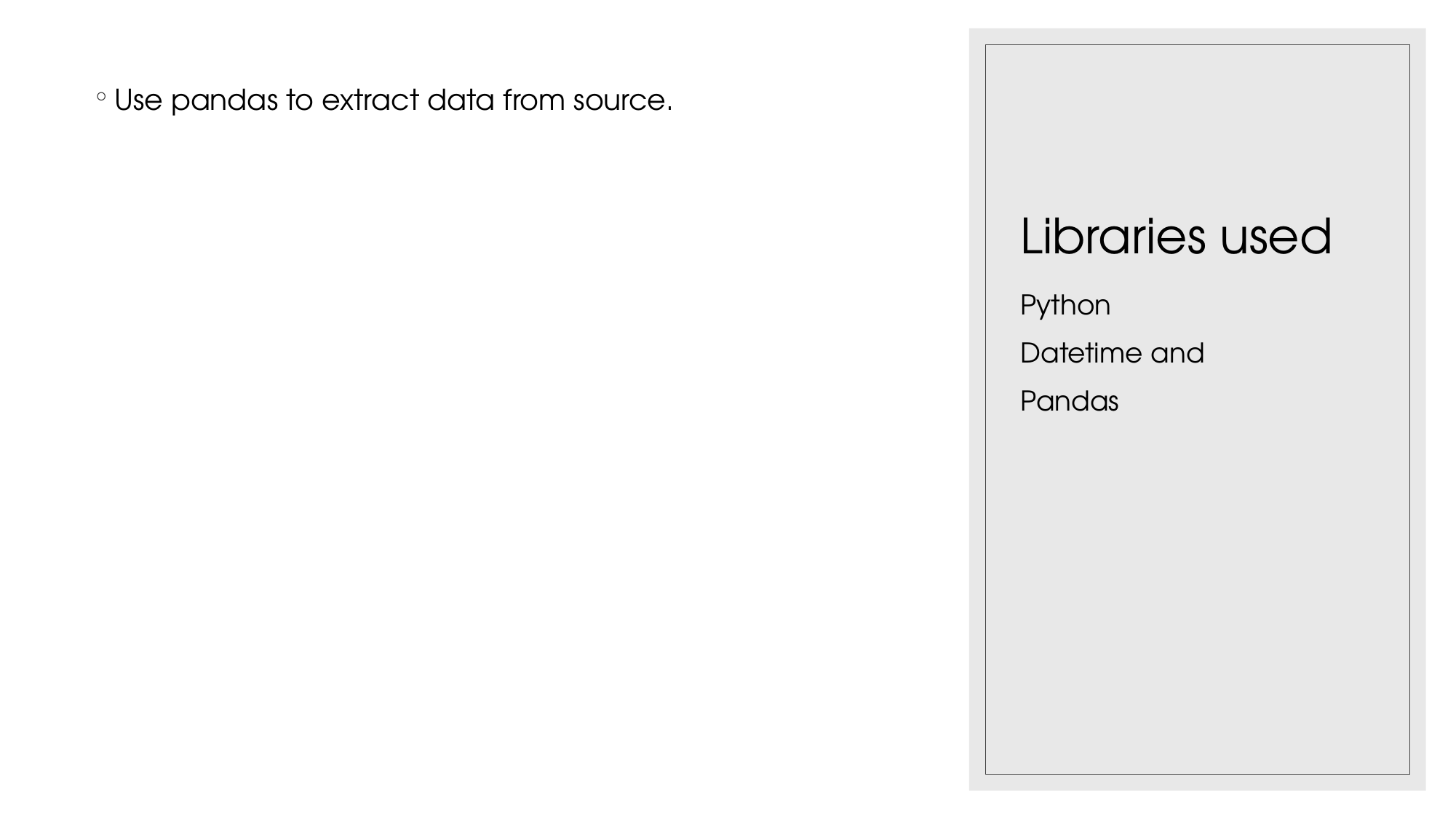

# Libraries used
Use pandas to extract data from source.
Python
Datetime and
Pandas